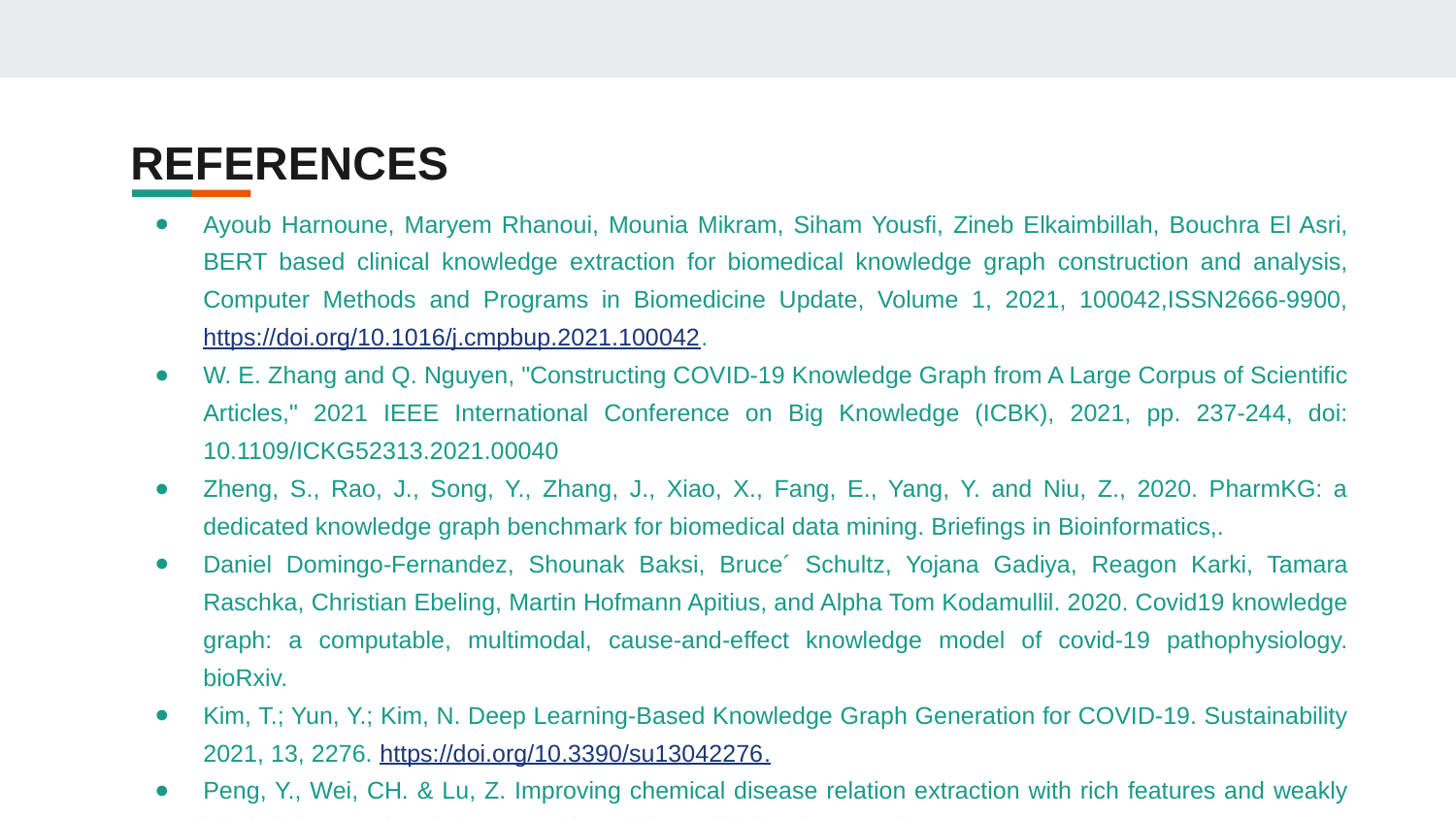

# REFERENCES
Ayoub Harnoune, Maryem Rhanoui, Mounia Mikram, Siham Yousfi, Zineb Elkaimbillah, Bouchra El Asri, BERT based clinical knowledge extraction for biomedical knowledge graph construction and analysis, Computer Methods and Programs in Biomedicine Update, Volume 1, 2021, 100042,ISSN2666-9900, https://doi.org/10.1016/j.cmpbup.2021.100042.
W. E. Zhang and Q. Nguyen, "Constructing COVID-19 Knowledge Graph from A Large Corpus of Scientific Articles," 2021 IEEE International Conference on Big Knowledge (ICBK), 2021, pp. 237-244, doi: 10.1109/ICKG52313.2021.00040
Zheng, S., Rao, J., Song, Y., Zhang, J., Xiao, X., Fang, E., Yang, Y. and Niu, Z., 2020. PharmKG: a dedicated knowledge graph benchmark for biomedical data mining. Briefings in Bioinformatics,.
Daniel Domingo-Fernandez, Shounak Baksi, Bruce´ Schultz, Yojana Gadiya, Reagon Karki, Tamara Raschka, Christian Ebeling, Martin Hofmann Apitius, and Alpha Tom Kodamullil. 2020. Covid19 knowledge graph: a computable, multimodal, cause-and-effect knowledge model of covid-19 pathophysiology. bioRxiv.
Kim, T.; Yun, Y.; Kim, N. Deep Learning-Based Knowledge Graph Generation for COVID-19. Sustainability 2021, 13, 2276. https://doi.org/10.3390/su13042276.
Peng, Y., Wei, CH. & Lu, Z. Improving chemical disease relation extraction with rich features and weakly labeled data. J Cheminform 8, 53 (2016). https://doi.org/10.1186/s13321-016-0165-z.